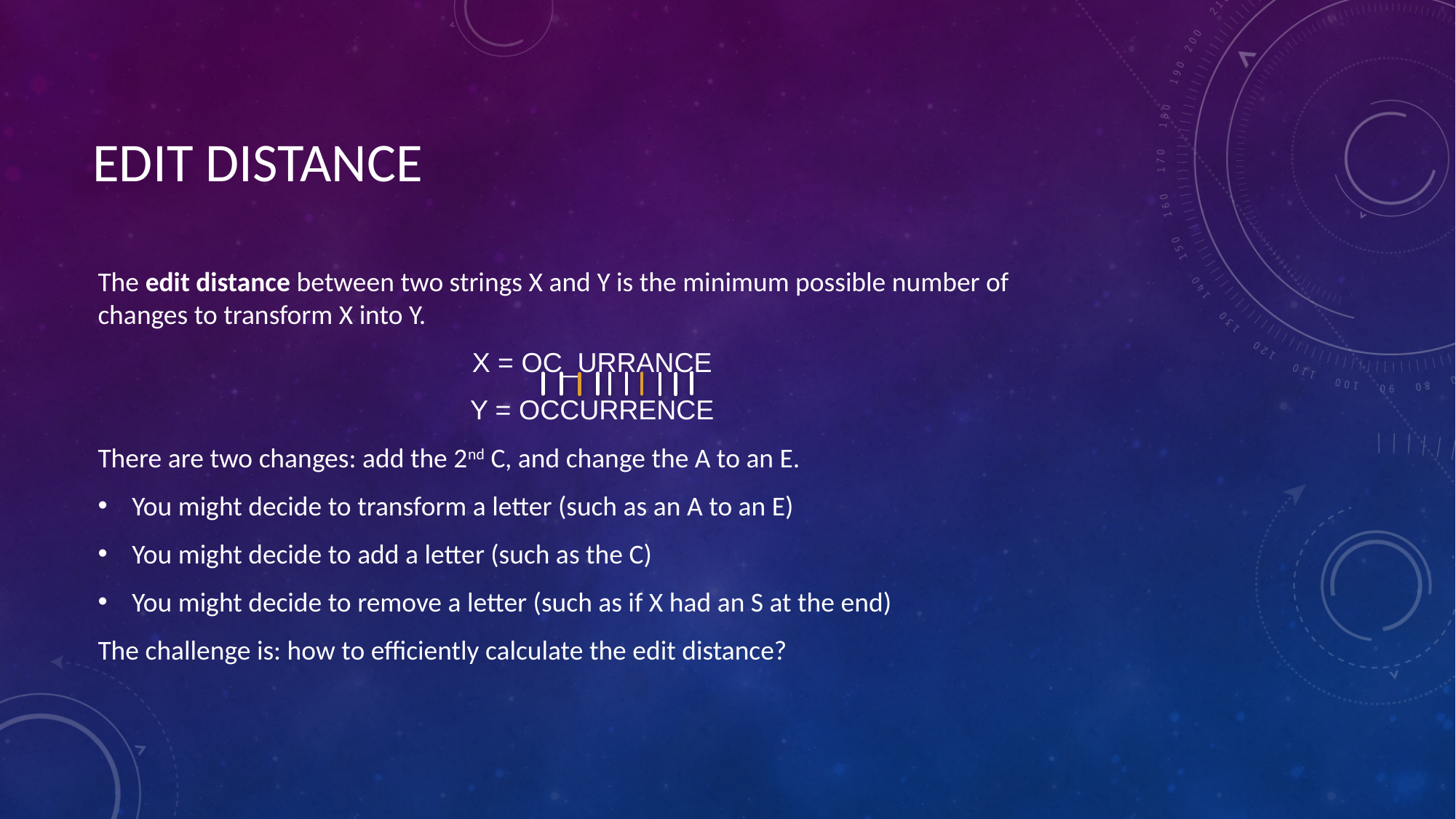

# Edit Distance
The edit distance between two strings X and Y is the minimum possible number of changes to transform X into Y.
X = OC_URRANCE
Y = OCCURRENCE
There are two changes: add the 2nd C, and change the A to an E.
You might decide to transform a letter (such as an A to an E)
You might decide to add a letter (such as the C)
You might decide to remove a letter (such as if X had an S at the end)
The challenge is: how to efficiently calculate the edit distance?